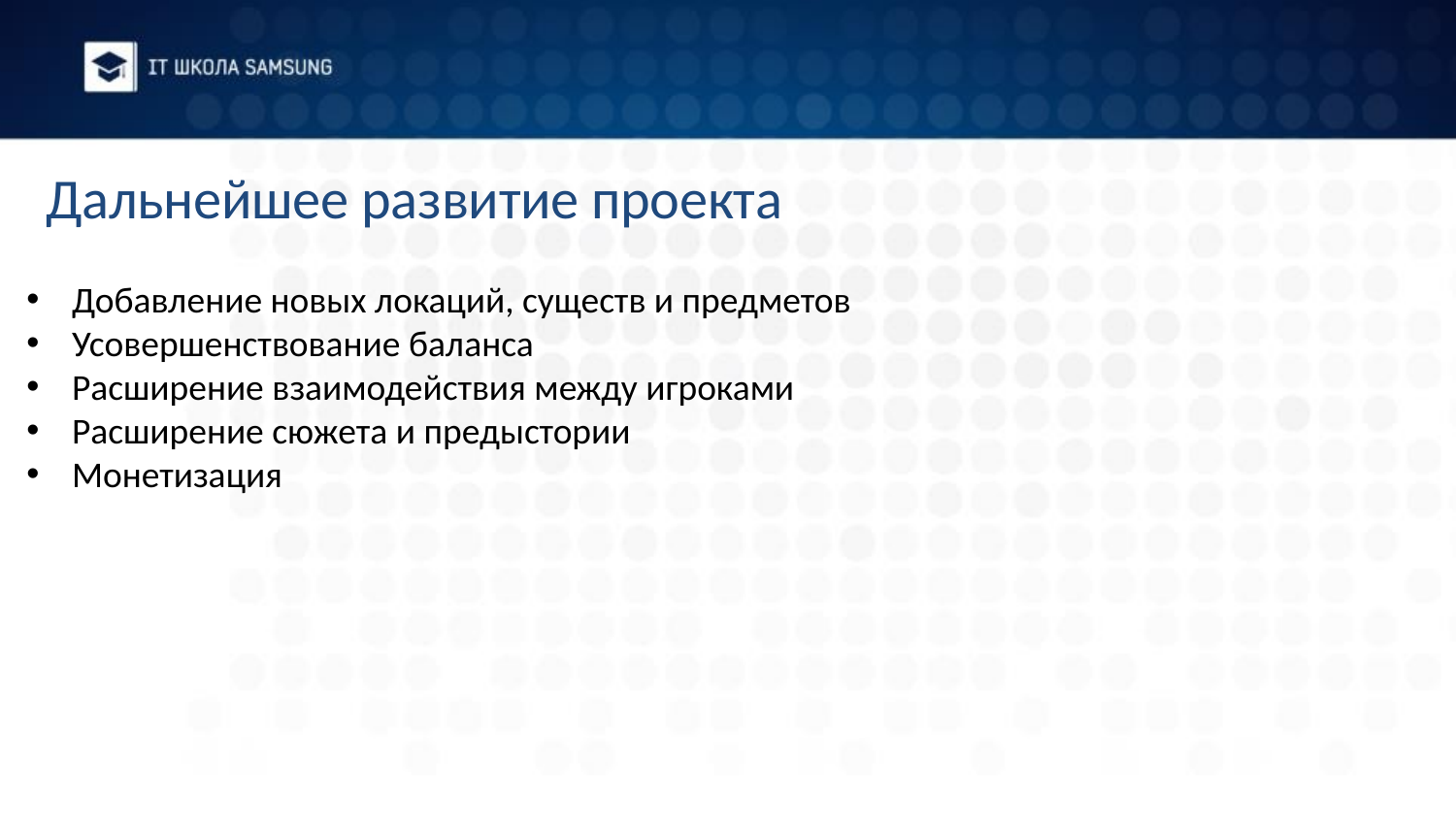

# Дальнейшее развитие проекта
Добавление новых локаций, существ и предметов
Усовершенствование баланса
Расширение взаимодействия между игроками
Расширение сюжета и предыстории
Монетизация